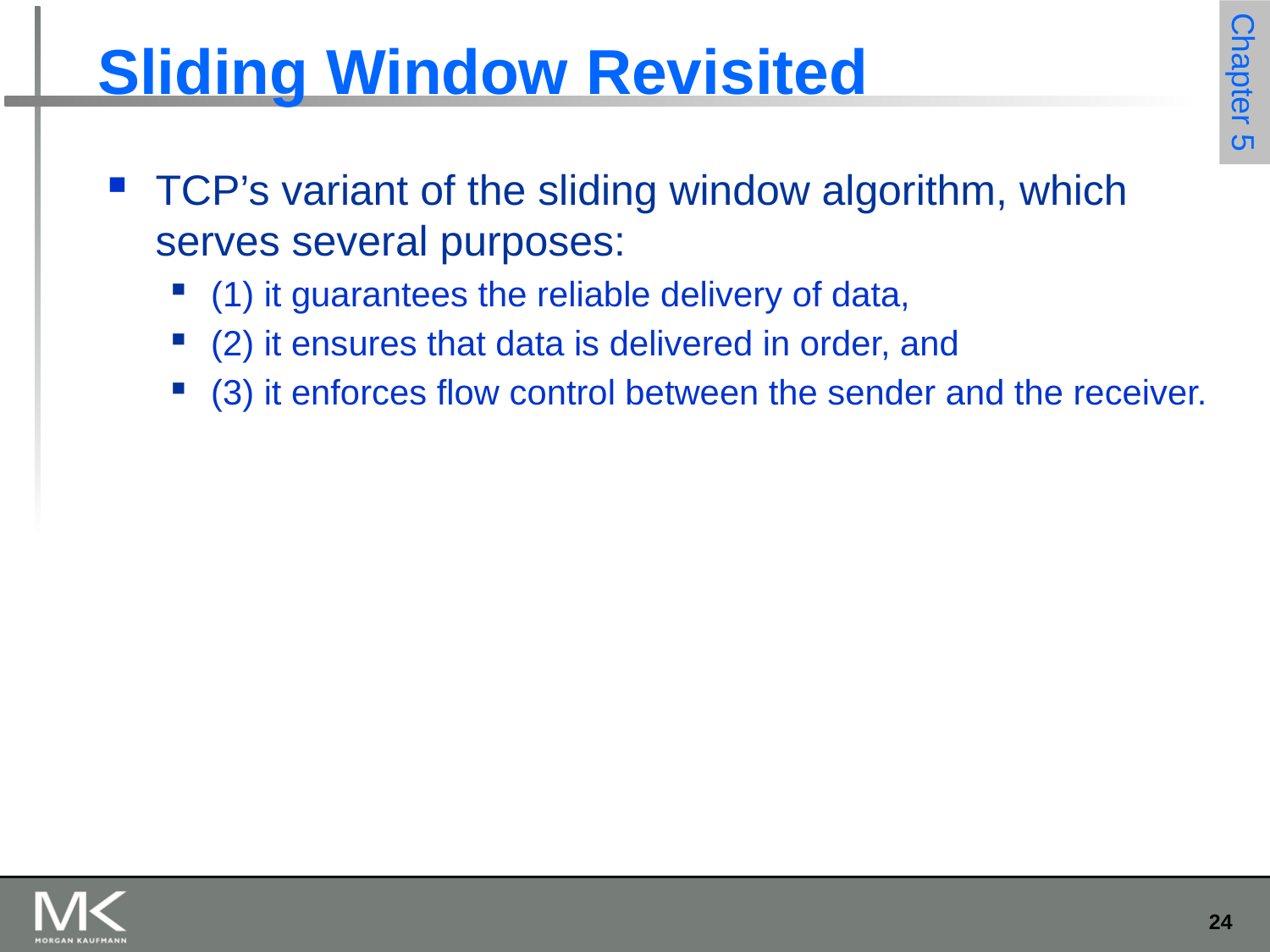

# Sliding Window Revisited
TCP’s variant of the sliding window algorithm, which serves several purposes:
(1) it guarantees the reliable delivery of data,
(2) it ensures that data is delivered in order, and
(3) it enforces flow control between the sender and the receiver.